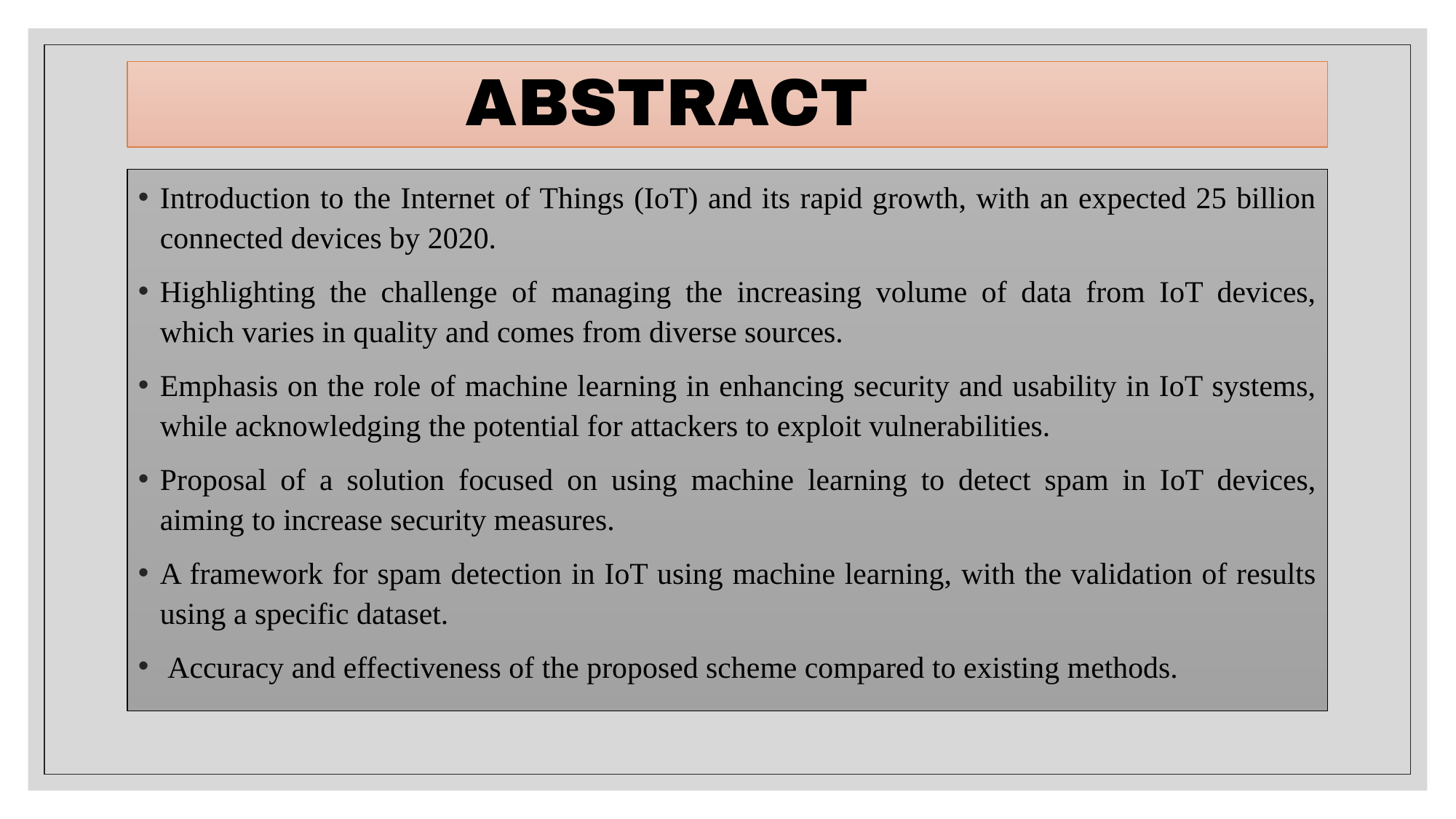

# ABSTRACT
Introduction to the Internet of Things (IoT) and its rapid growth, with an expected 25 billion connected devices by 2020.
Highlighting the challenge of managing the increasing volume of data from IoT devices, which varies in quality and comes from diverse sources.
Emphasis on the role of machine learning in enhancing security and usability in IoT systems, while acknowledging the potential for attackers to exploit vulnerabilities.
Proposal of a solution focused on using machine learning to detect spam in IoT devices, aiming to increase security measures.
A framework for spam detection in IoT using machine learning, with the validation of results using a specific dataset.
 Accuracy and effectiveness of the proposed scheme compared to existing methods.